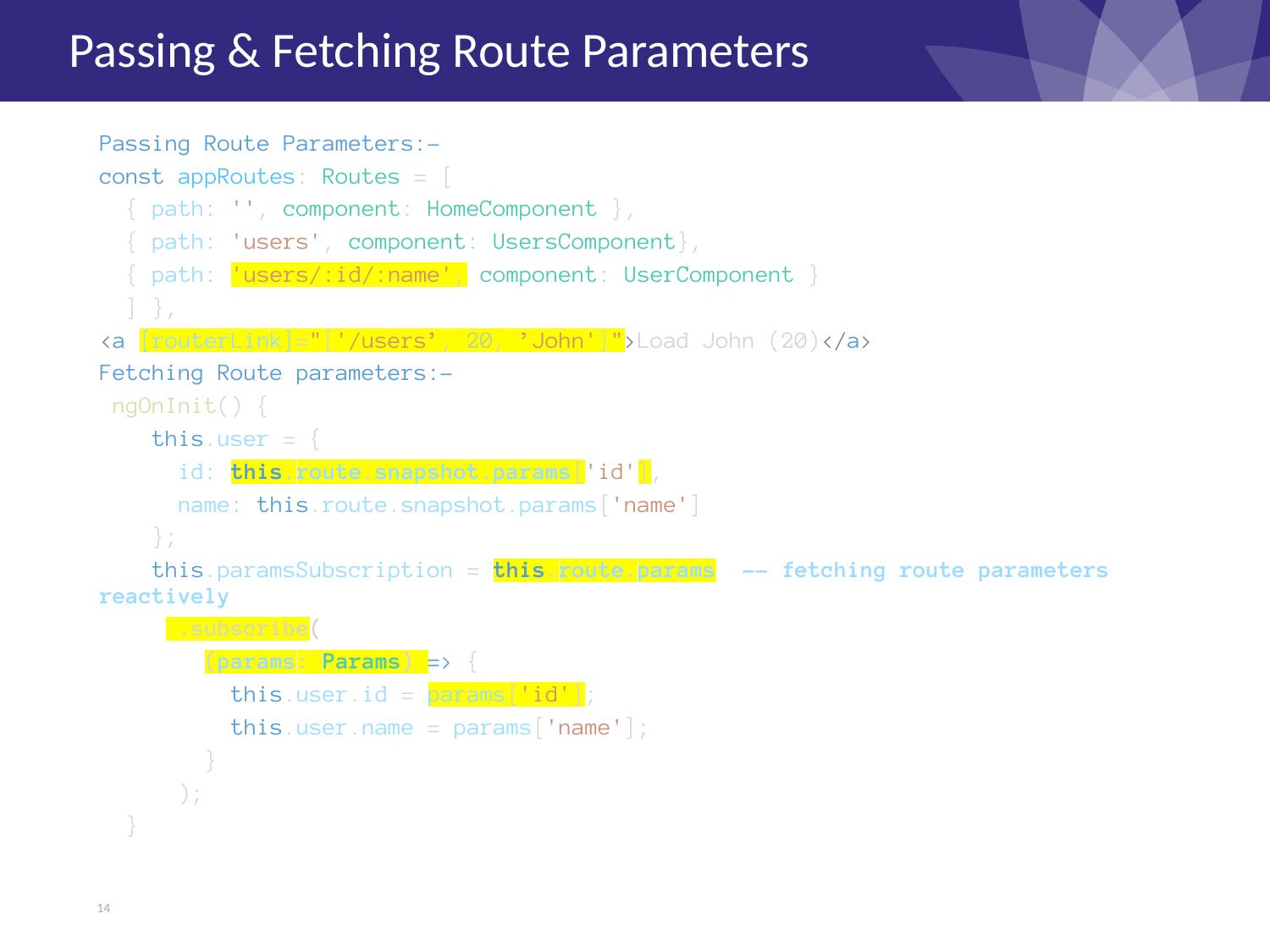

# Passing & Fetching Route Parameters
Passing Route Parameters:-
const appRoutes: Routes = [
  { path: '', component: HomeComponent },
  { path: 'users', component: UsersComponent},
  { path: 'users/:id/:name', component: UserComponent }
  ] },
<a [routerLink]="['/users’, 20, ’John']">Load John (20)</a>
Fetching Route parameters:-
 ngOnInit() {
    this.user = {
      id: this.route.snapshot.params['id'],
      name: this.route.snapshot.params['name']
    };
    this.paramsSubscription = this.route.params  -- fetching route parameters reactively
      .subscribe(
        (params: Params) => {
          this.user.id = params['id'];
          this.user.name = params['name'];
        }
      );
  }